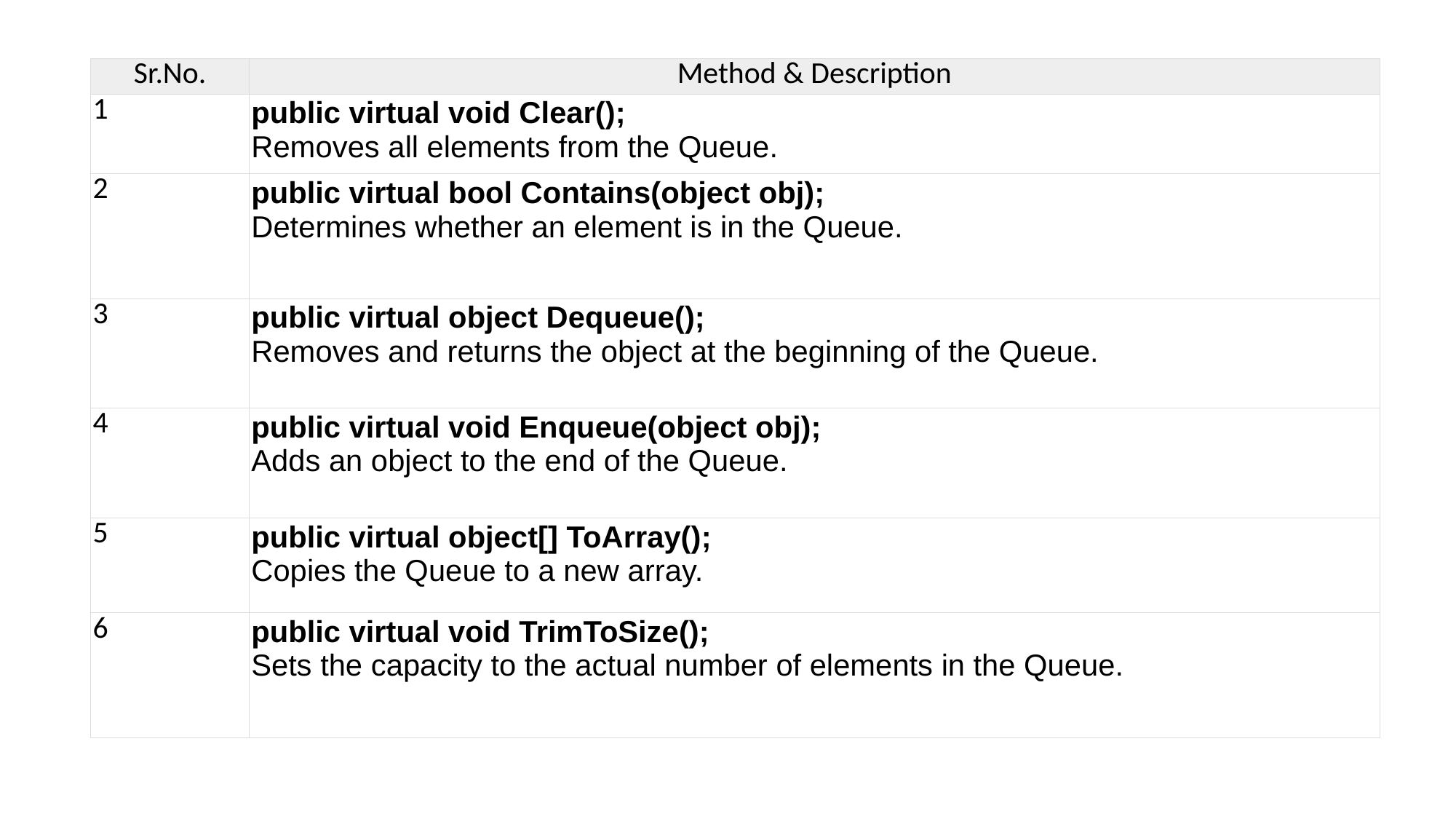

| Sr.No. | Method & Description |
| --- | --- |
| 1 | public virtual void Clear(); Removes all elements from the Queue. |
| 2 | public virtual bool Contains(object obj); Determines whether an element is in the Queue. |
| 3 | public virtual object Dequeue(); Removes and returns the object at the beginning of the Queue. |
| 4 | public virtual void Enqueue(object obj); Adds an object to the end of the Queue. |
| 5 | public virtual object[] ToArray(); Copies the Queue to a new array. |
| 6 | public virtual void TrimToSize(); Sets the capacity to the actual number of elements in the Queue. |